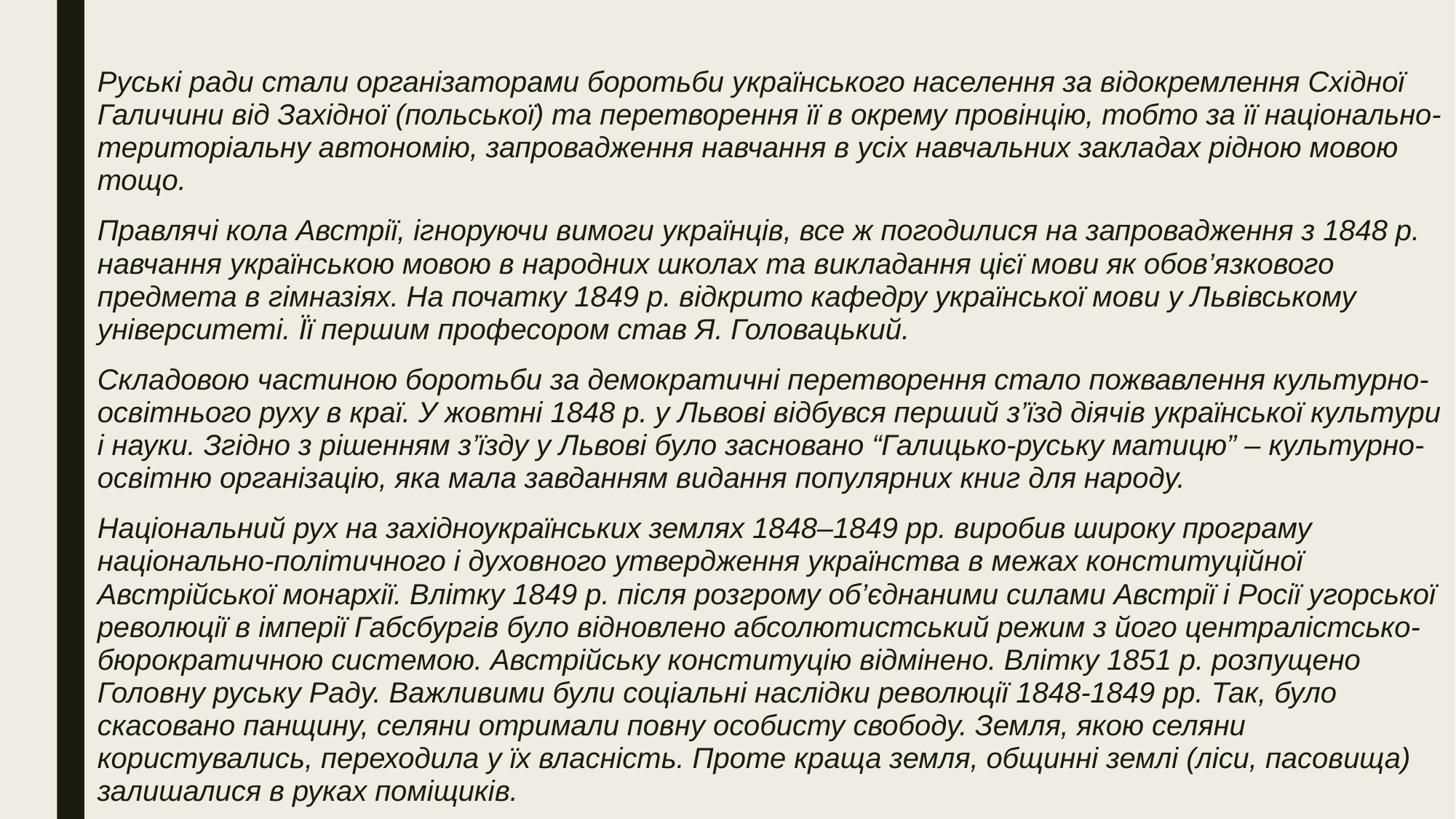

Руські ради стали організаторами боротьби українського населення за відокремлення Східної Галичини від Західної (польської) та перетворення її в окрему провінцію, тобто за її національно-територіальну автономію, запровадження навчання в усіх навчальних закладах рідною мовою тощо.
Правлячі кола Австрії, ігноруючи вимоги українців, все ж погодилися на запровадження з 1848 р. навчання українською мовою в народних школах та викладання цієї мови як обов’язкового предмета в гімназіях. На початку 1849 р. відкрито кафедру української мови у Львівському університеті. Її першим професором став Я. Головацький.
Складовою частиною боротьби за демократичні перетворення стало пожвавлення культурно-освітнього руху в краї. У жовтні 1848 р. у Львові відбувся перший з’їзд діячів української культури і науки. Згідно з рішенням з’їзду у Львові було засновано “Галицько-руську матицю” – культурно-освітню організацію, яка мала завданням видання популярних книг для народу.
Національний рух на західноукраїнських землях 1848–1849 рр. виробив широку програму національно-політичного і духовного утвердження українства в межах конституційної Австрійської монархії. Влітку 1849 р. після розгрому об’єднаними силами Австрії і Росії угорської революції в імперії Габсбургів було відновлено абсолютистський режим з його централістсько-бюрократичною системою. Австрійську конституцію відмінено. Влітку 1851 р. розпущено Головну руську Раду. Важливими були соціальні наслідки революції 1848-1849 рр. Так, було скасовано панщину, селяни отримали повну особисту свободу. Земля, якою селяни користувались, переходила у їх власність. Проте краща земля, общинні землі (ліси, пасовища) залишалися в руках поміщиків.